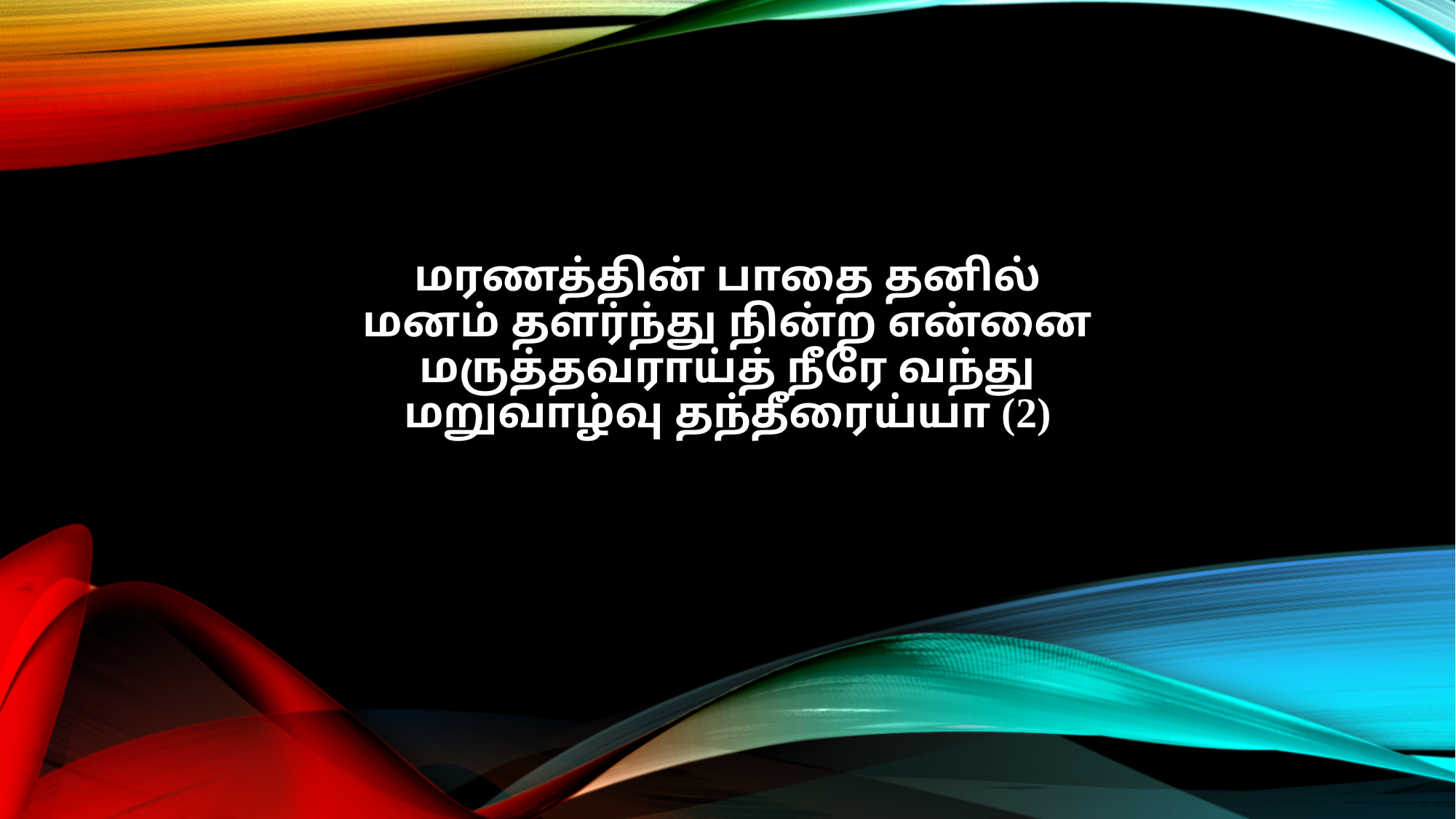

மரணத்தின் பாதை தனில்
மனம் தளர்ந்து நின்ற என்னை
மருத்தவராய்த் நீரே வந்து
மறுவாழ்வு தந்தீரைய்யா (2)